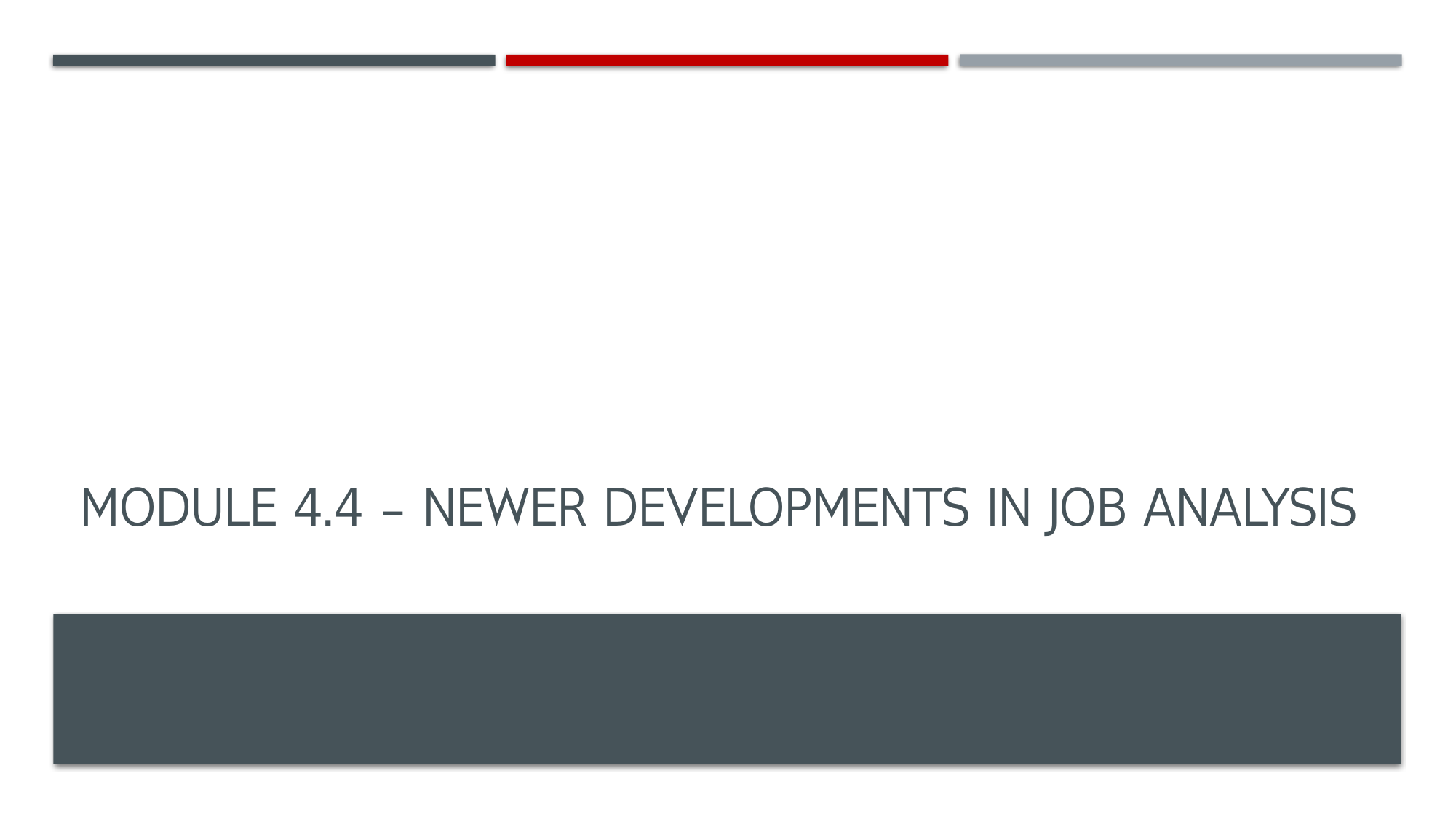

# Module 4.4 – Newer Developments in Job Analysis